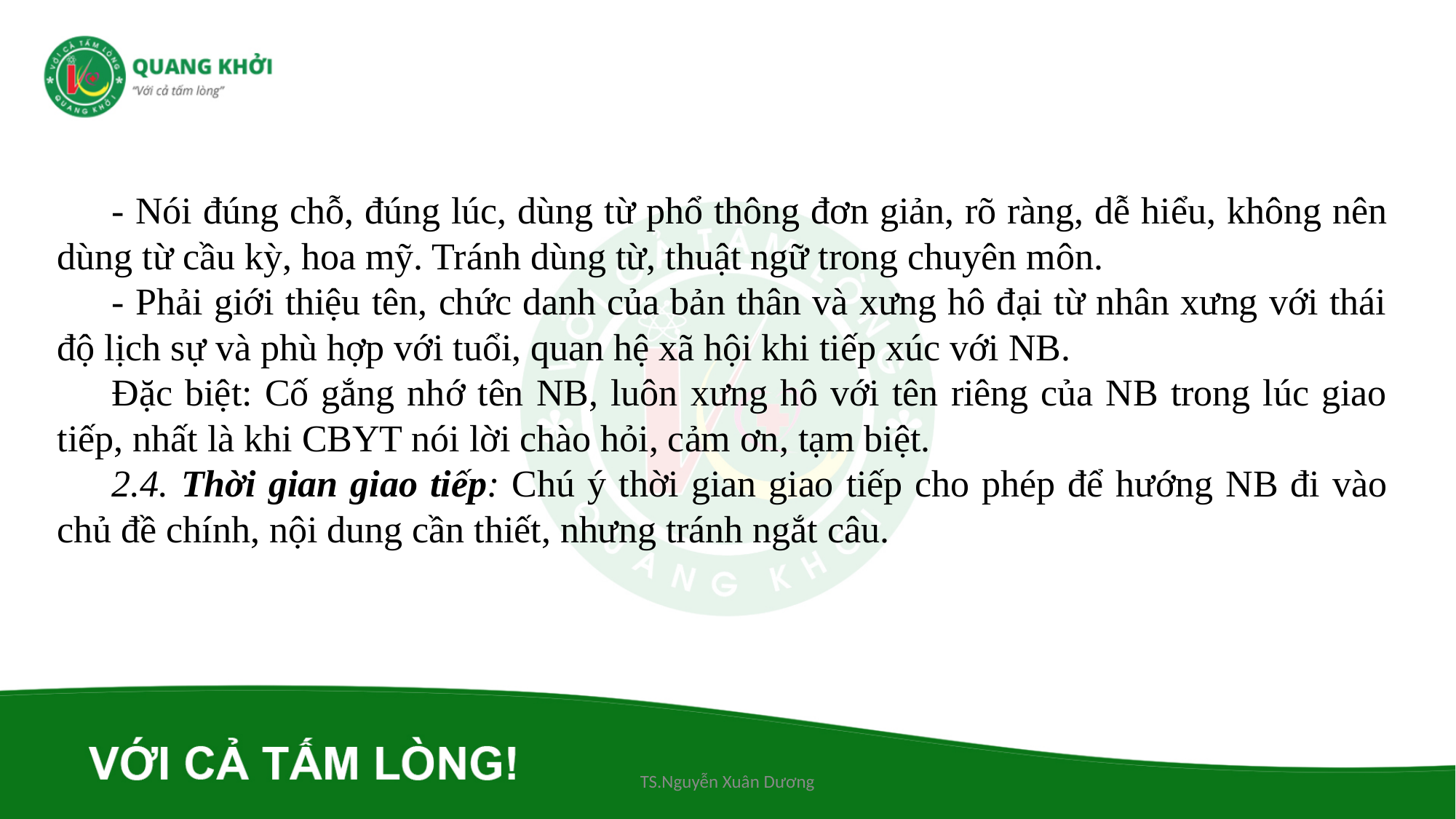

- Nói đúng chỗ, đúng lúc, dùng từ phổ thông đơn giản, rõ ràng, dễ hiểu, không nên dùng từ cầu kỳ, hoa mỹ. Tránh dùng từ, thuật ngữ trong chuyên môn.
- Phải giới thiệu tên, chức danh của bản thân và xưng hô đại từ nhân xưng với thái độ lịch sự và phù hợp với tuổi, quan hệ xã hội khi tiếp xúc với NB.
Đặc biệt: Cố gắng nhớ tên NB, luôn xưng hô với tên riêng của NB trong lúc giao tiếp, nhất là khi CBYT nói lời chào hỏi, cảm ơn, tạm biệt.
2.4. Thời gian giao tiếp: Chú ý thời gian giao tiếp cho phép để hướng NB đi vào chủ đề chính, nội dung cần thiết, nhưng tránh ngắt câu.
TS.Nguyễn Xuân Dương